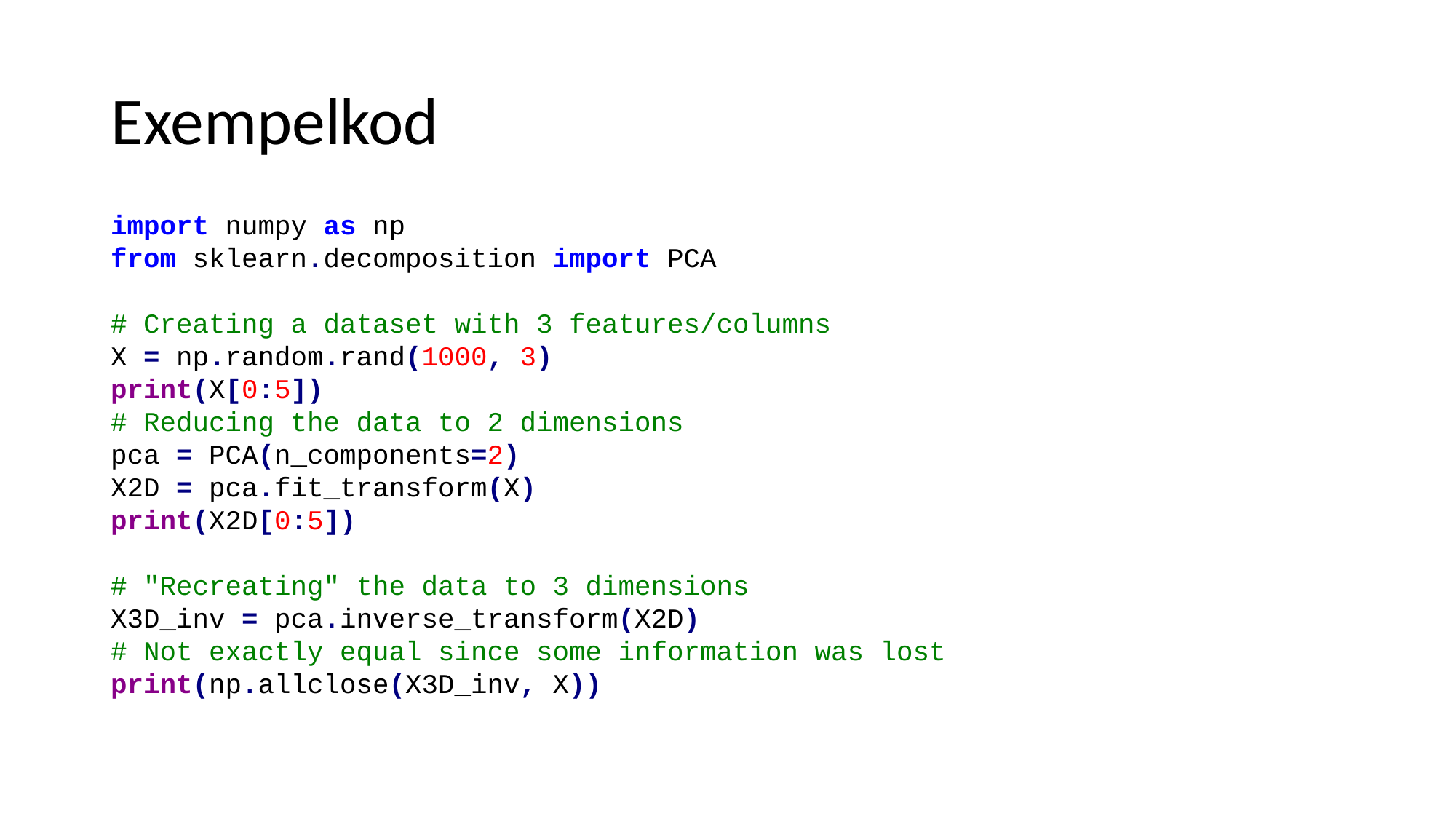

# Exempelkod
import numpy as np
from sklearn.decomposition import PCA

# Creating a dataset with 3 features/columns
X = np.random.rand(1000, 3)
print(X[0:5])
# Reducing the data to 2 dimensions
pca = PCA(n_components=2)
X2D = pca.fit_transform(X)
print(X2D[0:5])

# "Recreating" the data to 3 dimensions
X3D_inv = pca.inverse_transform(X2D)
# Not exactly equal since some information was lost
print(np.allclose(X3D_inv, X))